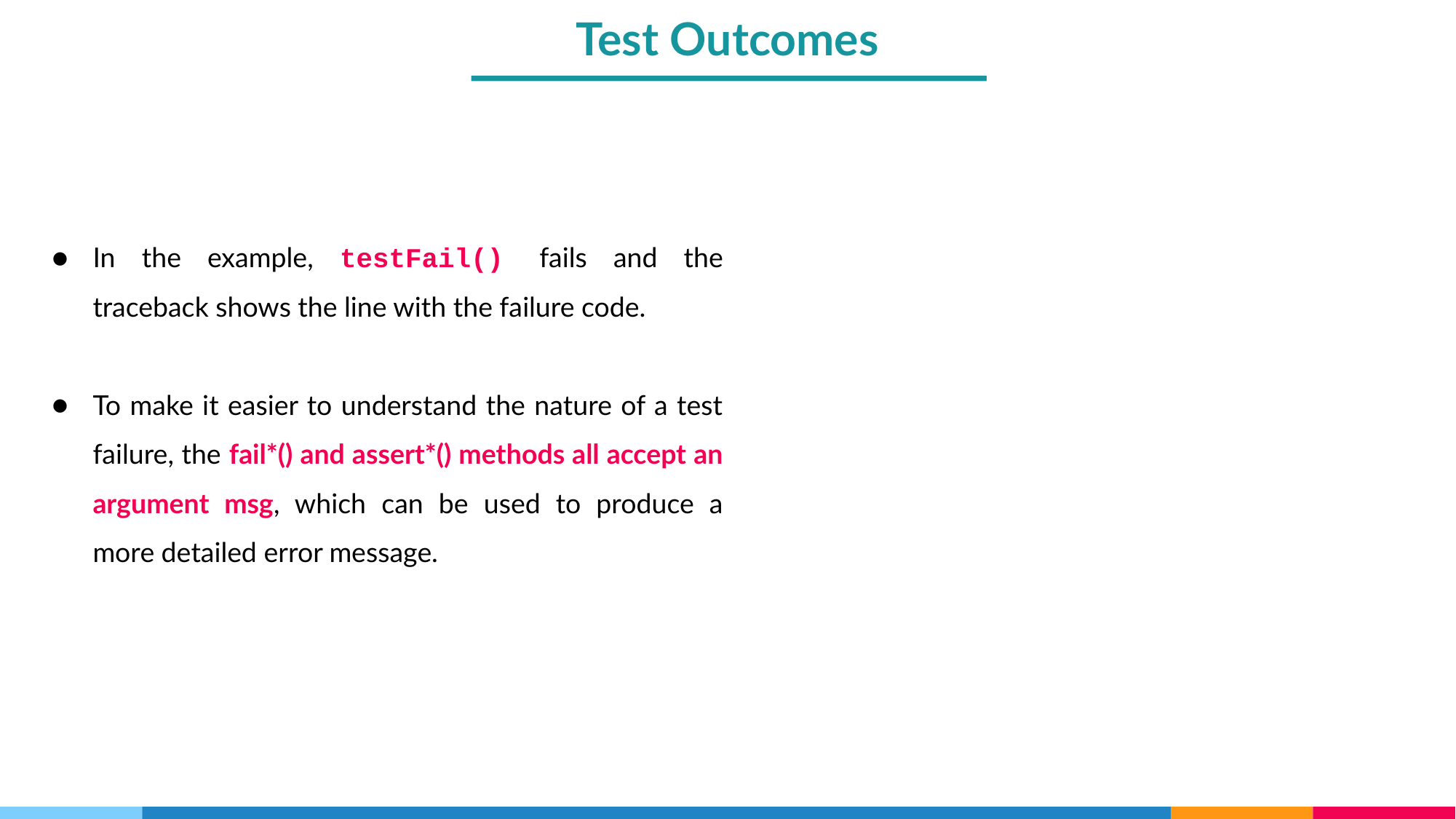

Test Outcomes

In the example, testFail() fails and the traceback shows the line with the failure code.

To make it easier to understand the nature of a test failure, the fail*() and assert*() methods all accept an argument msg, which can be used to produce a more detailed error message.